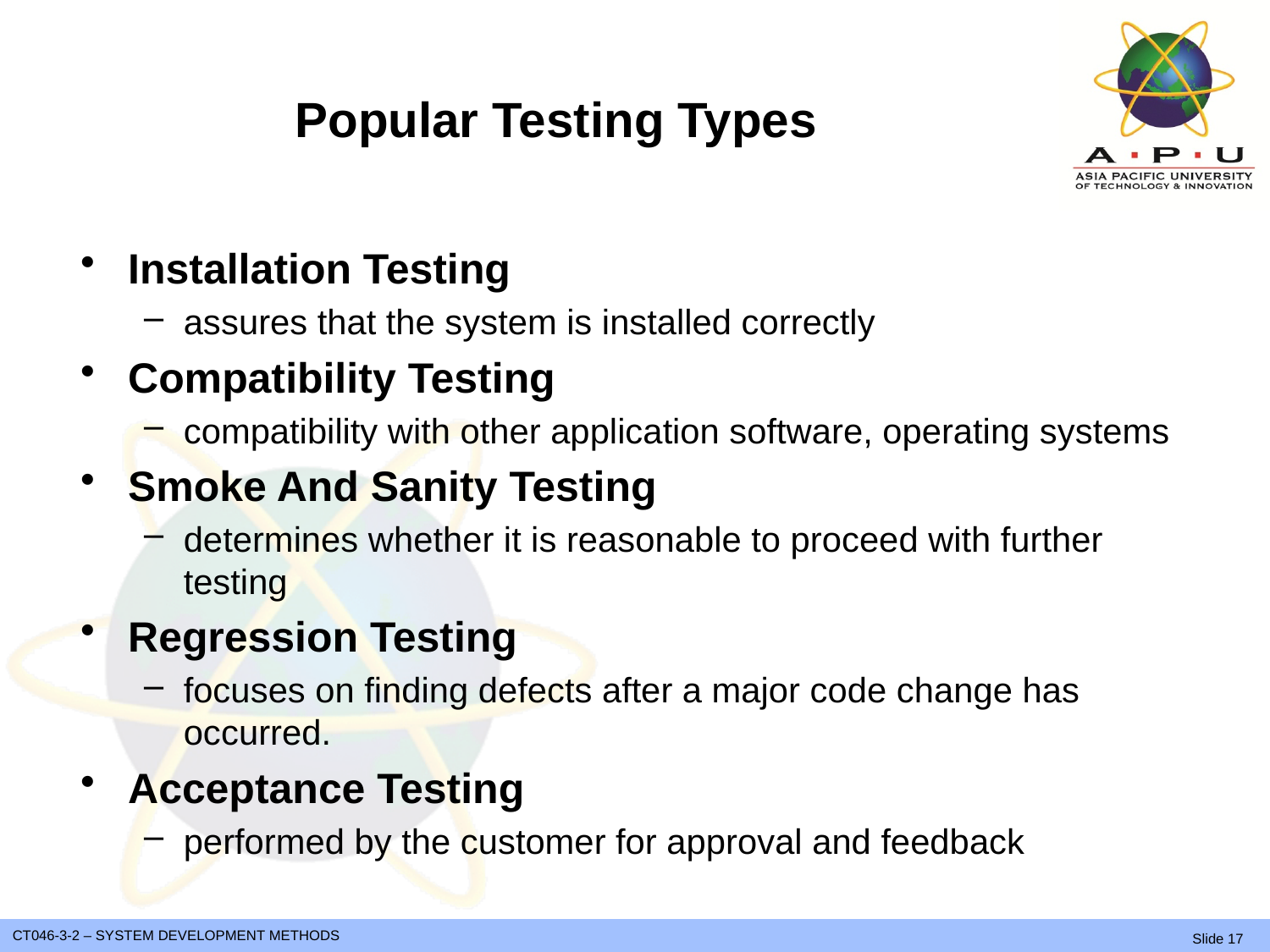

# Popular Testing Types
Installation Testing
assures that the system is installed correctly
Compatibility Testing
compatibility with other application software, operating systems
Smoke And Sanity Testing
determines whether it is reasonable to proceed with further testing
Regression Testing
focuses on finding defects after a major code change has occurred.
Acceptance Testing
performed by the customer for approval and feedback